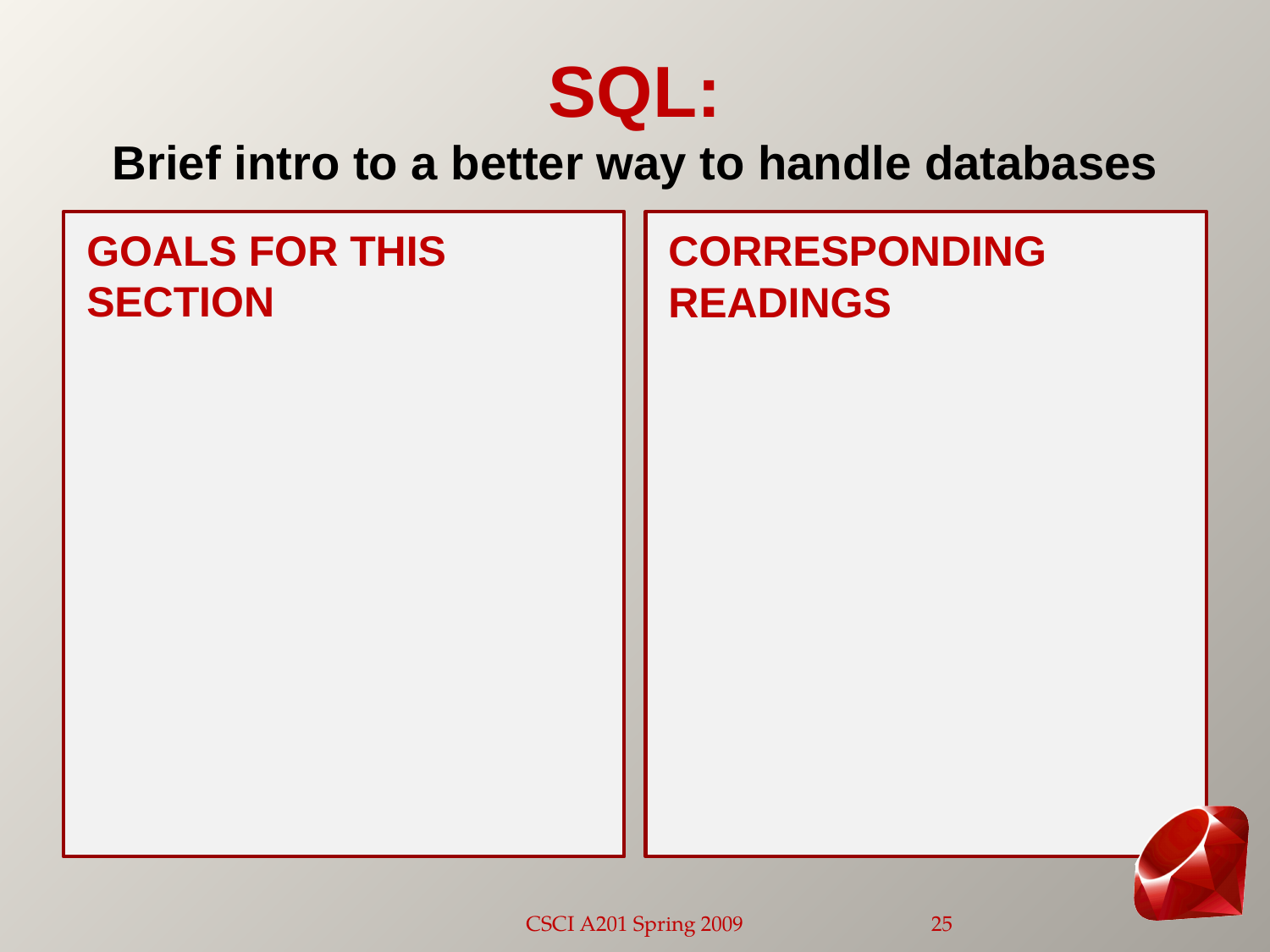

# SQL: Brief intro to a better way to handle databases
Goals for this Section
Corresponding Readings

CSCI A201 Spring 2009
25